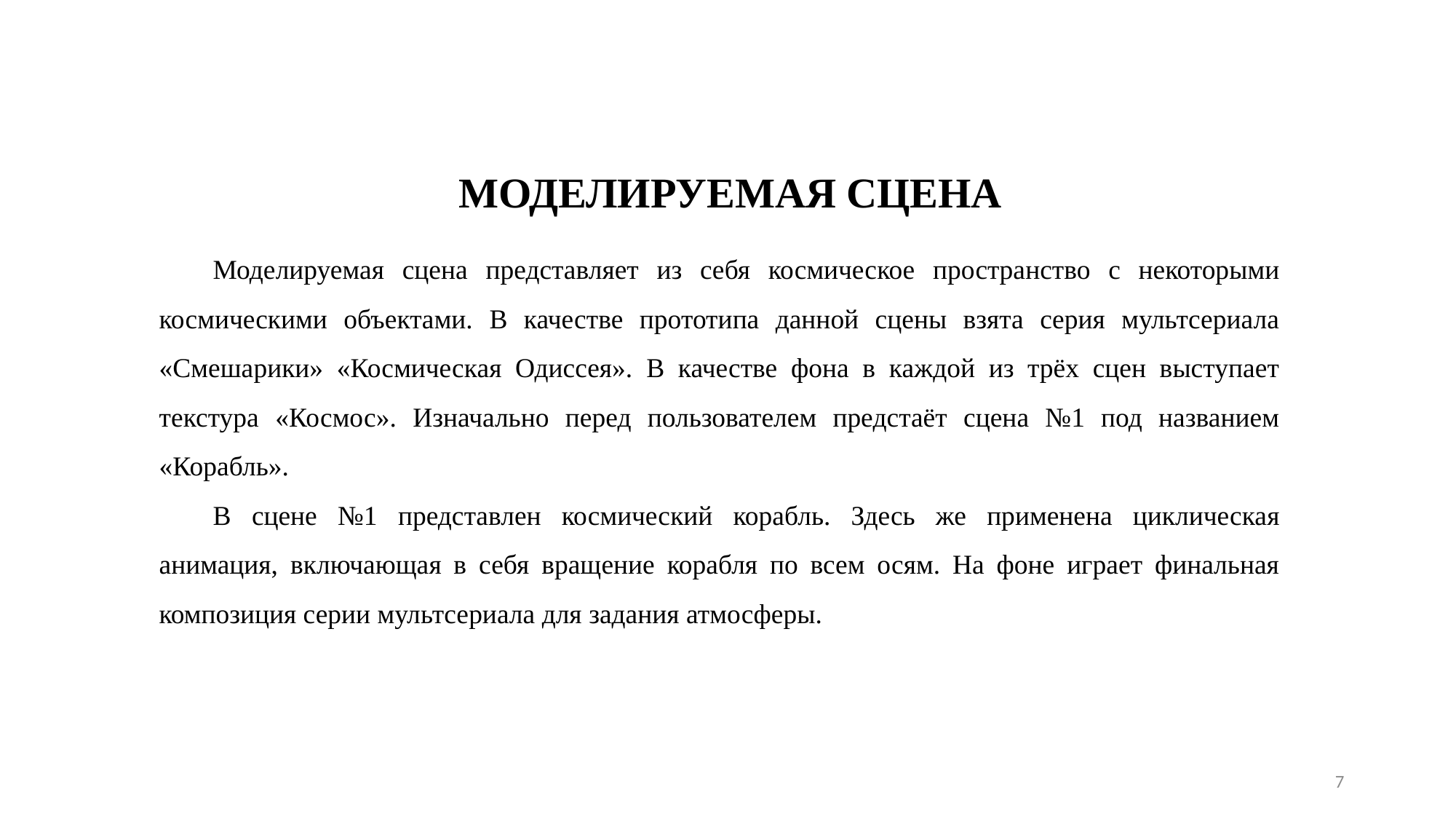

МОДЕЛИРУЕМАЯ СЦЕНА
Моделируемая сцена представляет из себя космическое пространство с некоторыми космическими объектами. В качестве прототипа данной сцены взята серия мультсериала «Смешарики» «Космическая Одиссея». В качестве фона в каждой из трёх сцен выступает текстура «Космос». Изначально перед пользователем предстаёт сцена №1 под названием «Корабль».
В сцене №1 представлен космический корабль. Здесь же применена циклическая анимация, включающая в себя вращение корабля по всем осям. На фоне играет финальная композиция серии мультсериала для задания атмосферы.
7